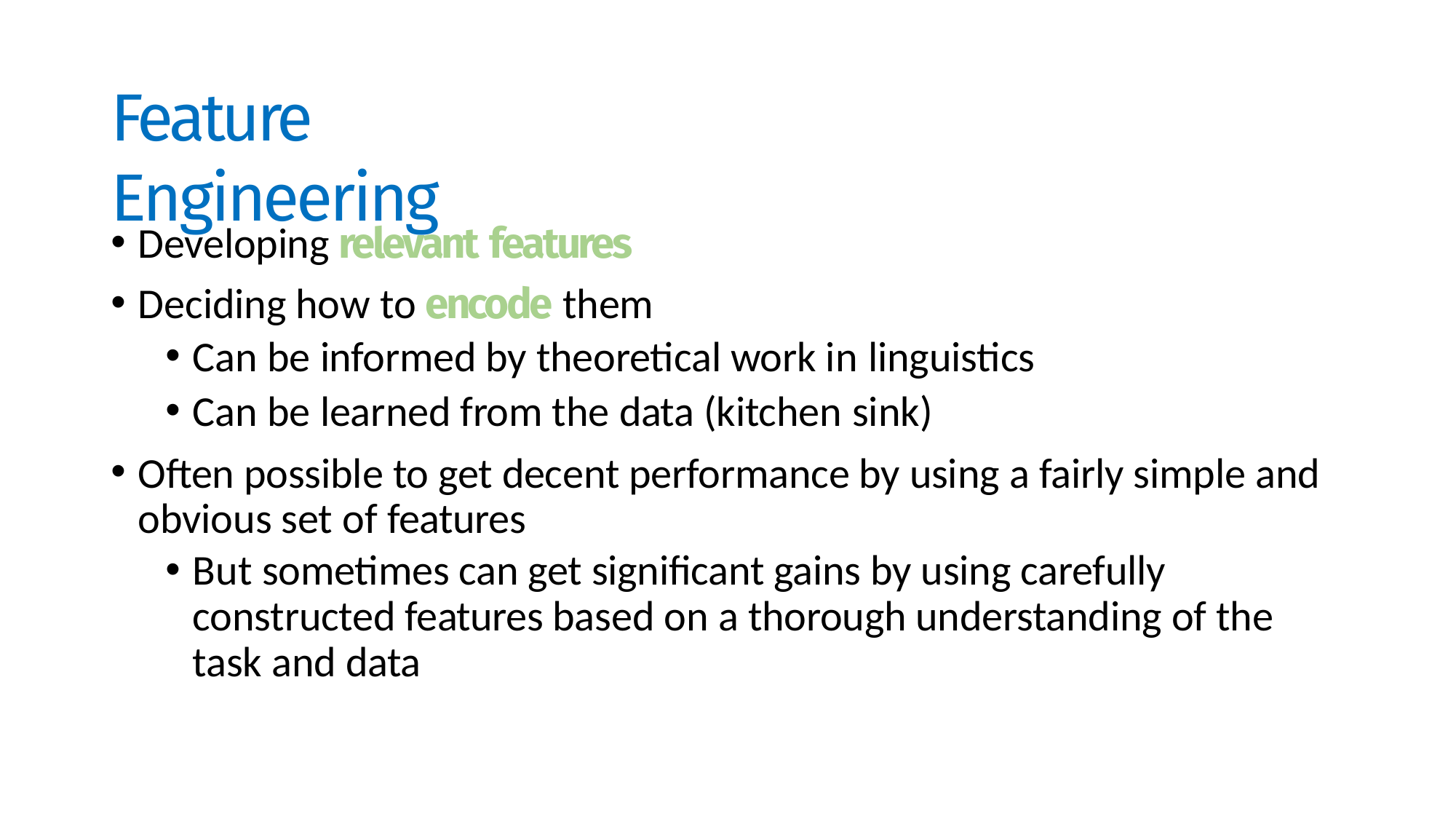

# Feature Engineering
Developing relevant features
Deciding how to encode them
Can be informed by theoretical work in linguistics
Can be learned from the data (kitchen sink)
Often possible to get decent performance by using a fairly simple and  obvious set of features
But sometimes can get significant gains by using carefully  constructed features based on a thorough understanding of the  task and data